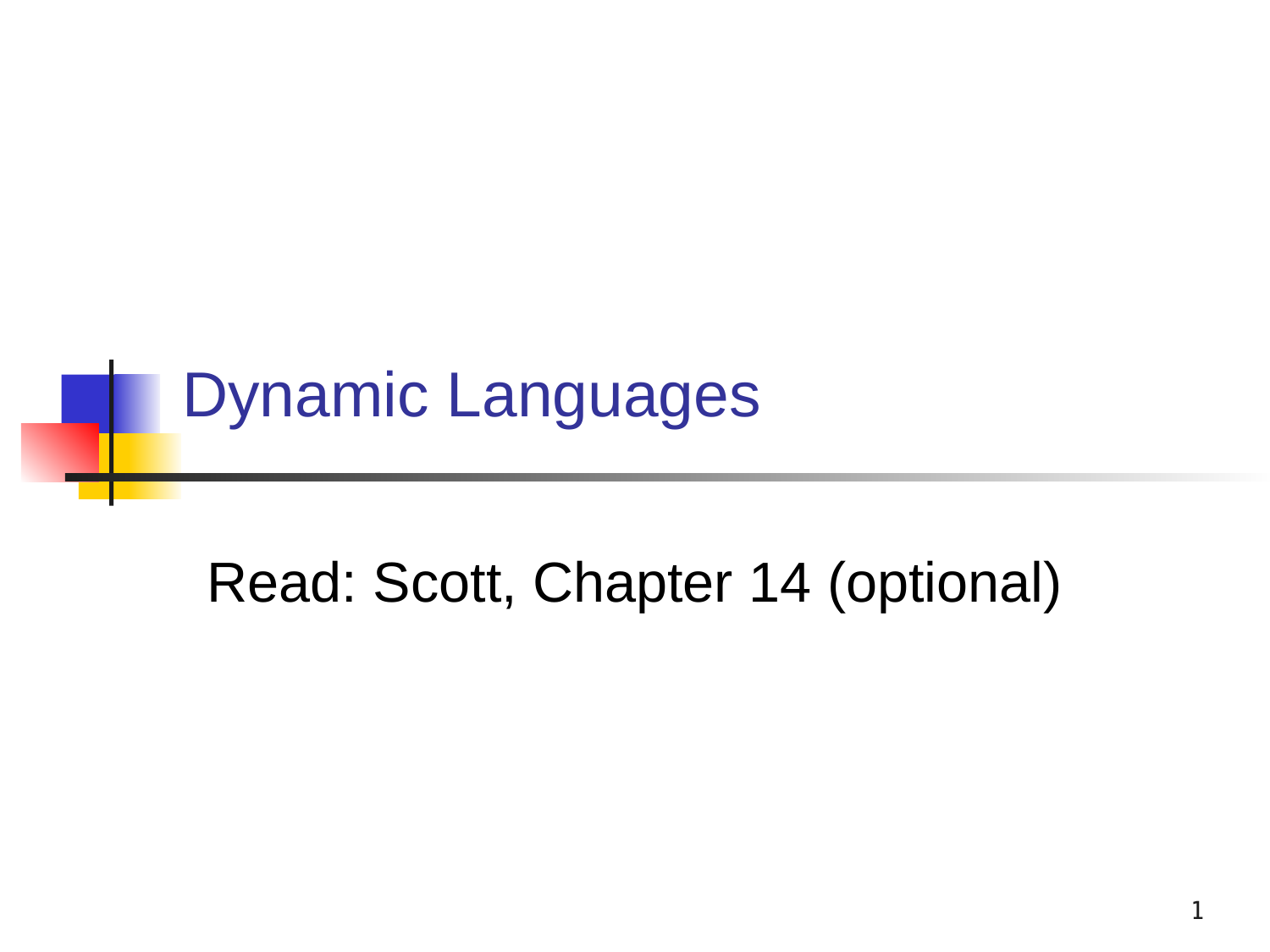

# Dynamic Languages

Read: Scott, Chapter 14 (optional)
1